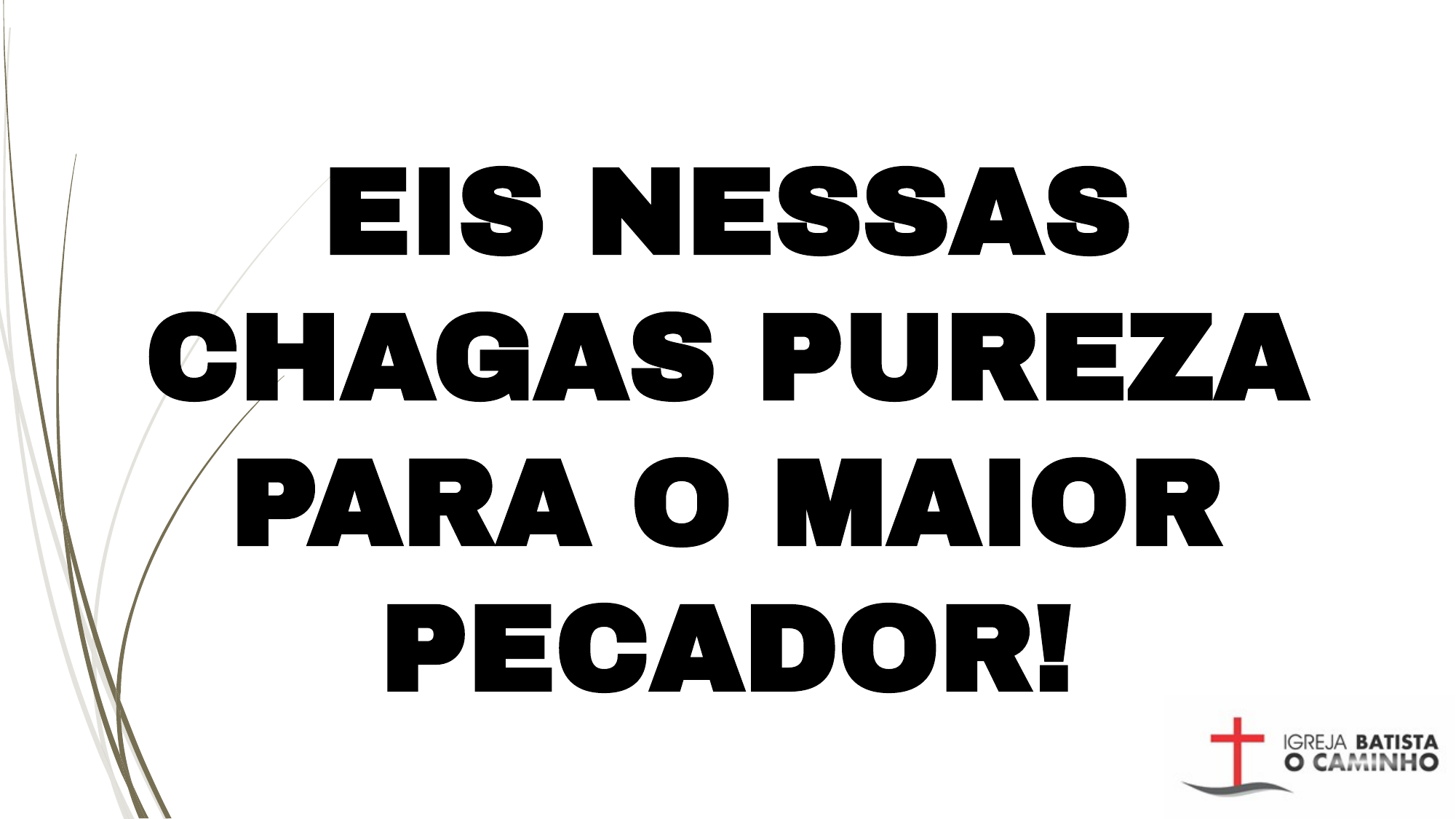

EIS NESSAS CHAGAS PUREZA
PARA O MAIOR PECADOR!
#